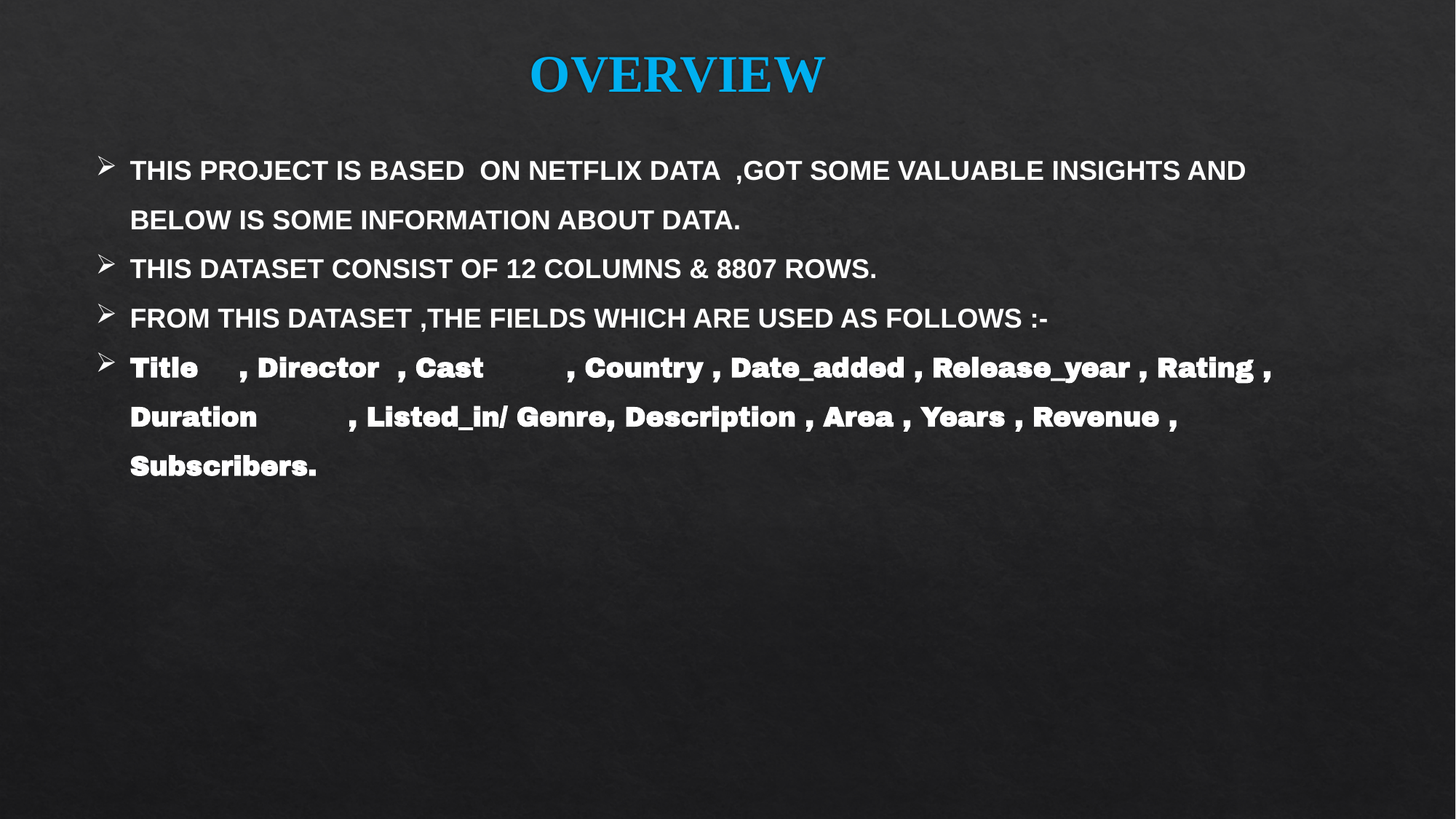

# OVERVIEW
THIS PROJECT IS BASED  ON NETFLIX DATA  ,GOT SOME VALUABLE INSIGHTS AND BELOW IS SOME INFORMATION ABOUT DATA.
THIS DATASET CONSIST OF 12 COLUMNS & 8807 ROWS.
FROM THIS DATASET ,THE FIELDS WHICH ARE USED AS FOLLOWS :-
Title	, Director  , Cast	, Country , Date_added , Release_year , Rating , Duration	, Listed_in/ Genre, Description , Area , Years , Revenue , Subscribers.